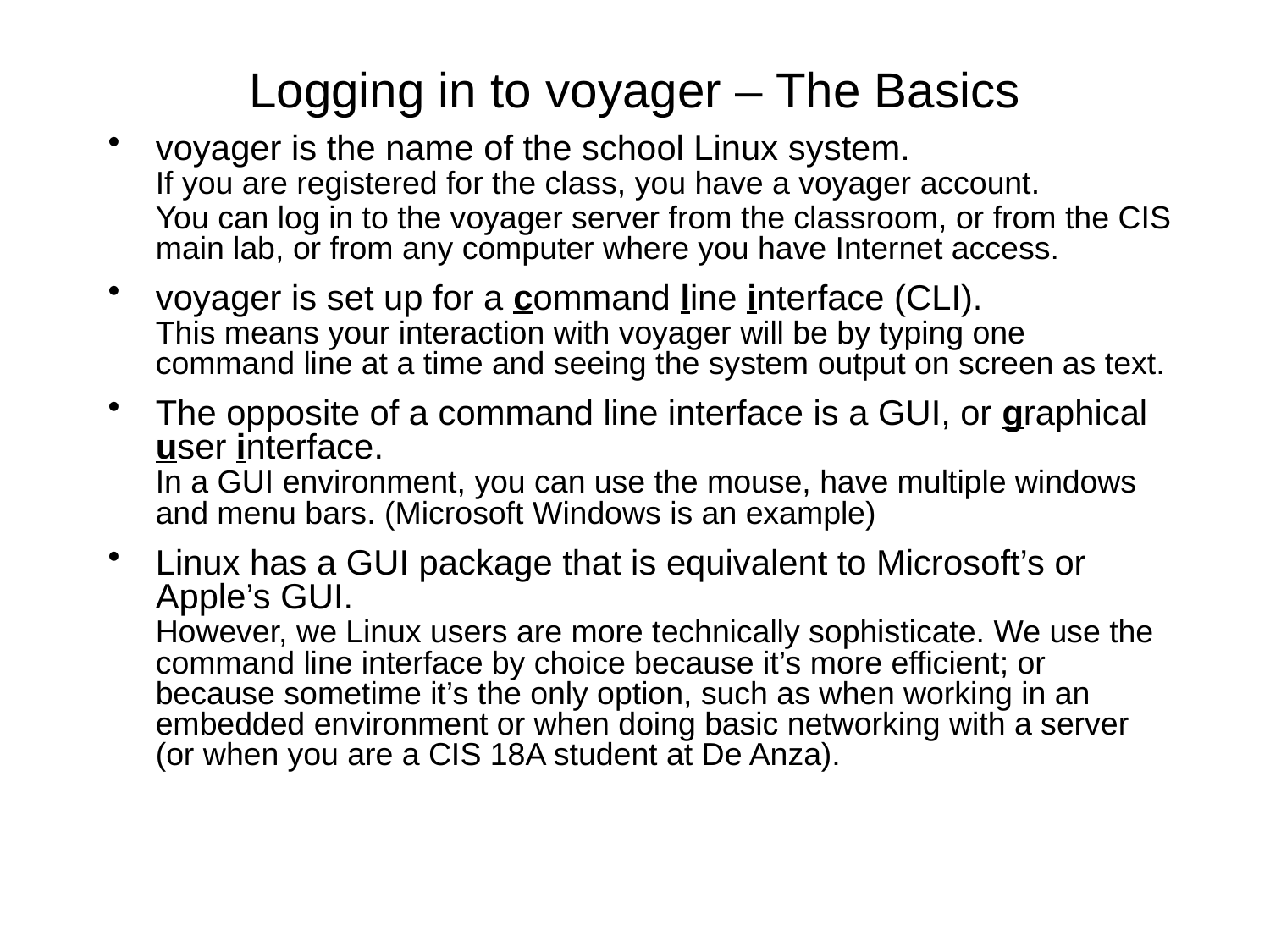

# Logging in to voyager – The Basics
voyager is the name of the school Linux system.
	If you are registered for the class, you have a voyager account.
	You can log in to the voyager server from the classroom, or from the CIS main lab, or from any computer where you have Internet access.
voyager is set up for a command line interface (CLI).
	This means your interaction with voyager will be by typing one command line at a time and seeing the system output on screen as text.
The opposite of a command line interface is a GUI, or graphical user interface.
	In a GUI environment, you can use the mouse, have multiple windows and menu bars. (Microsoft Windows is an example)
Linux has a GUI package that is equivalent to Microsoft’s or Apple’s GUI.
	However, we Linux users are more technically sophisticate. We use the command line interface by choice because it’s more efficient; or because sometime it’s the only option, such as when working in an embedded environment or when doing basic networking with a server (or when you are a CIS 18A student at De Anza).